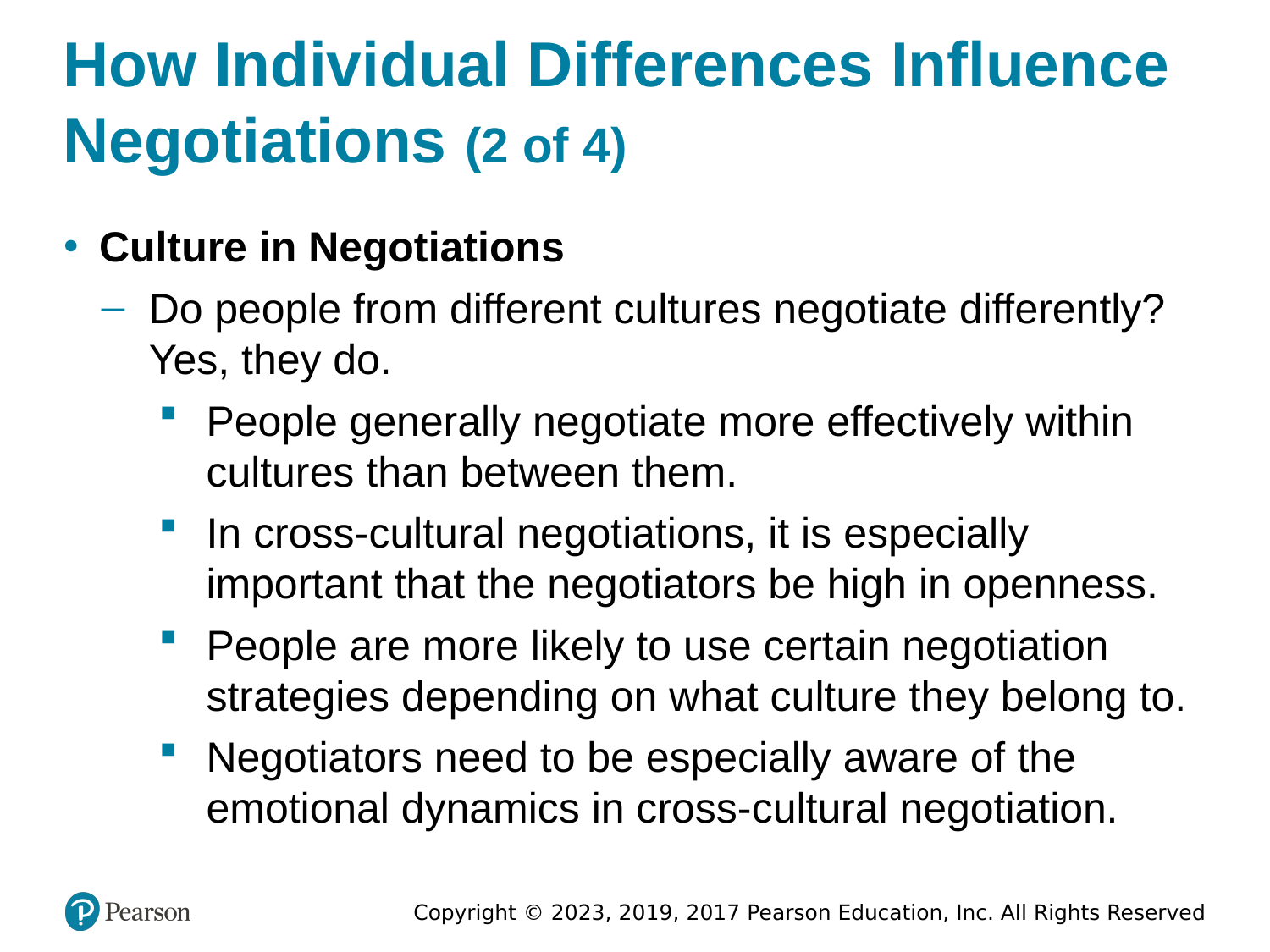

# How Individual Differences Influence Negotiations (2 of 4)
Culture in Negotiations
Do people from different cultures negotiate differently? Yes, they do.
People generally negotiate more effectively within cultures than between them.
In cross-cultural negotiations, it is especially important that the negotiators be high in openness.
People are more likely to use certain negotiation strategies depending on what culture they belong to.
Negotiators need to be especially aware of the emotional dynamics in cross-cultural negotiation.